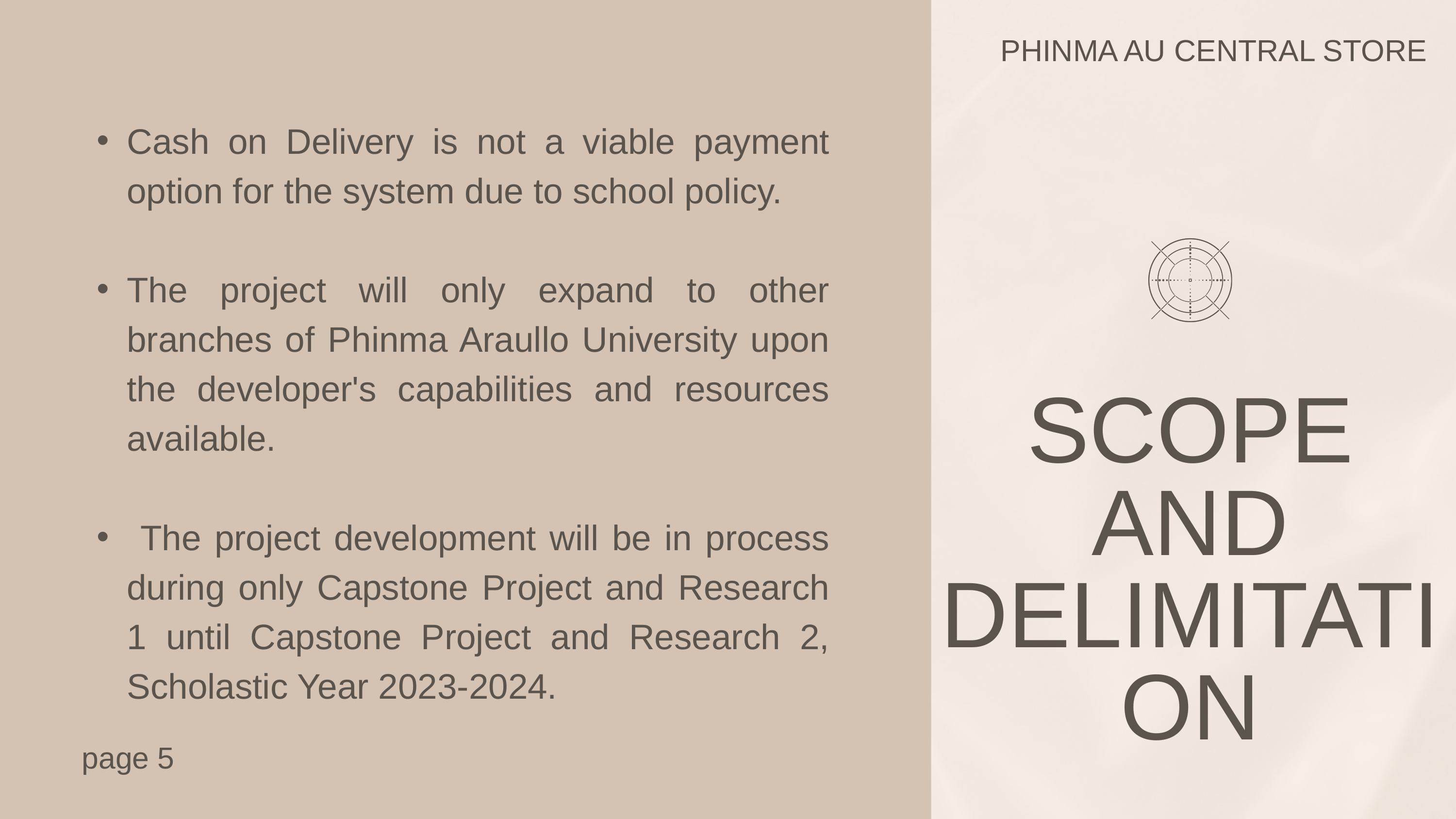

PHINMA AU CENTRAL STORE

Cash on Delivery is not a viable payment option for the system due to school policy.

The project will only expand to other branches of Phinma Araullo University upon the developer's capabilities and resources available.

 The project development will be in process during only Capstone Project and Research 1 until Capstone Project and Research 2, Scholastic Year 2023-2024.

SCOPE AND DELIMITATION
page 5